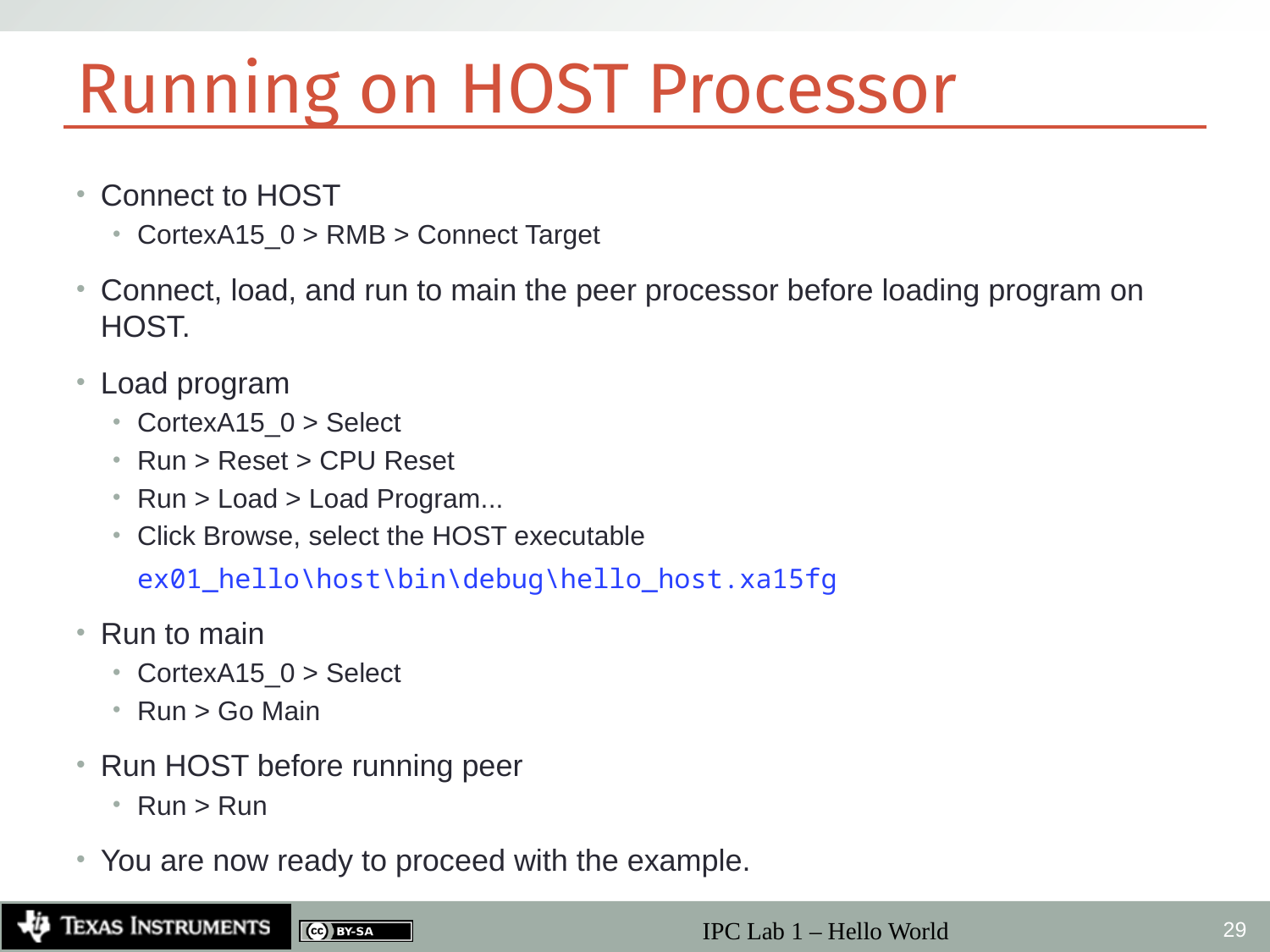

# Running on HOST Processor
Connect to HOST
CortexA15_0 > RMB > Connect Target
Connect, load, and run to main the peer processor before loading program on HOST.
Load program
CortexA15_0 > Select
Run > Reset > CPU Reset
Run > Load > Load Program...
Click Browse, select the HOST executable
ex01_hello\host\bin\debug\hello_host.xa15fg
Run to main
CortexA15_0 > Select
Run > Go Main
Run HOST before running peer
Run > Run
You are now ready to proceed with the example.

29
IPC Lab 1 – Hello World